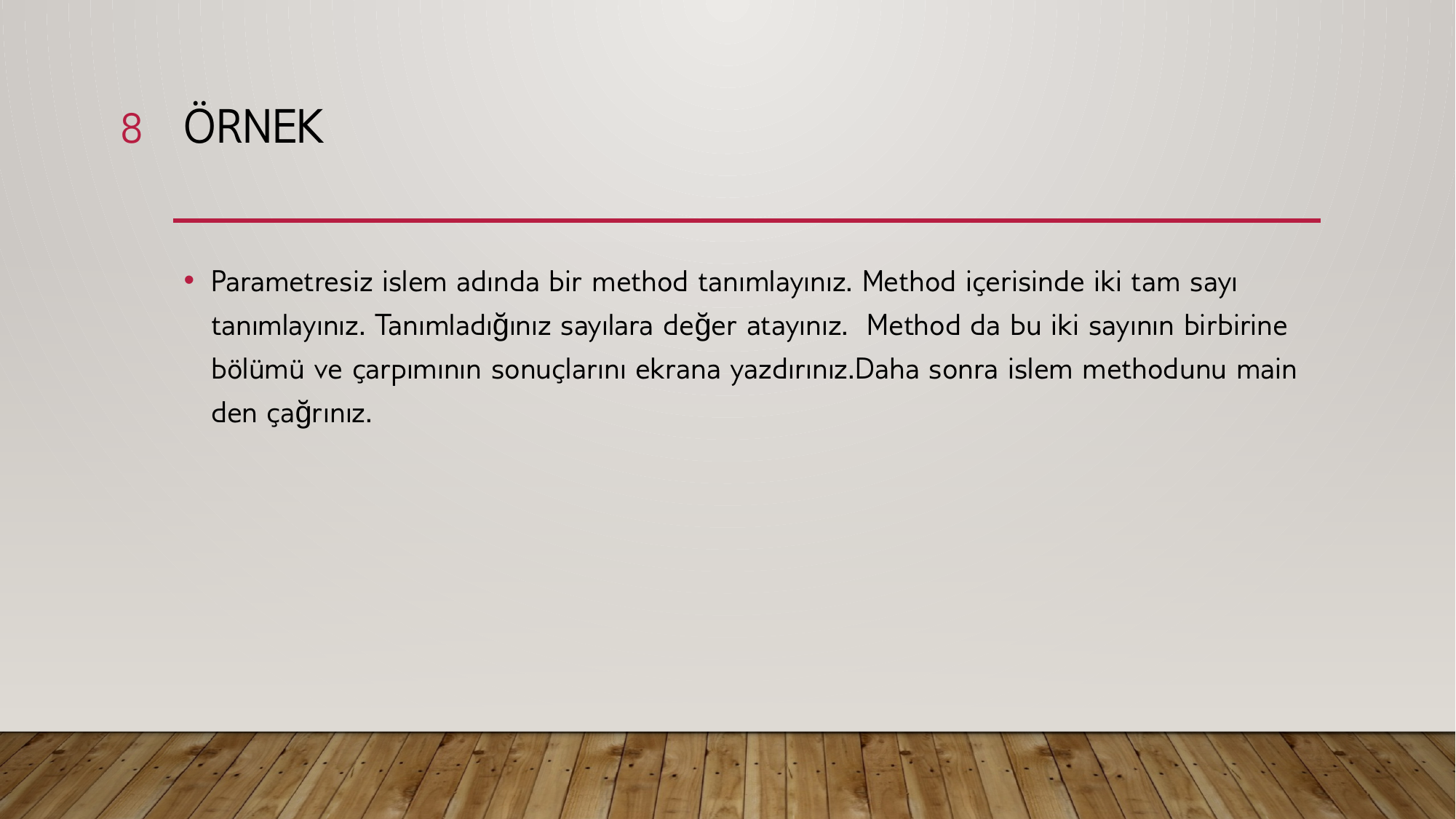

8
# Örnek
Parametresiz islem adında bir method tanımlayınız. Method içerisinde iki tam sayı tanımlayınız. Tanımladığınız sayılara değer atayınız.  Method da bu iki sayının birbirine bölümü ve çarpımının sonuçlarını ekrana yazdırınız.Daha sonra islem methodunu main den çağrınız.